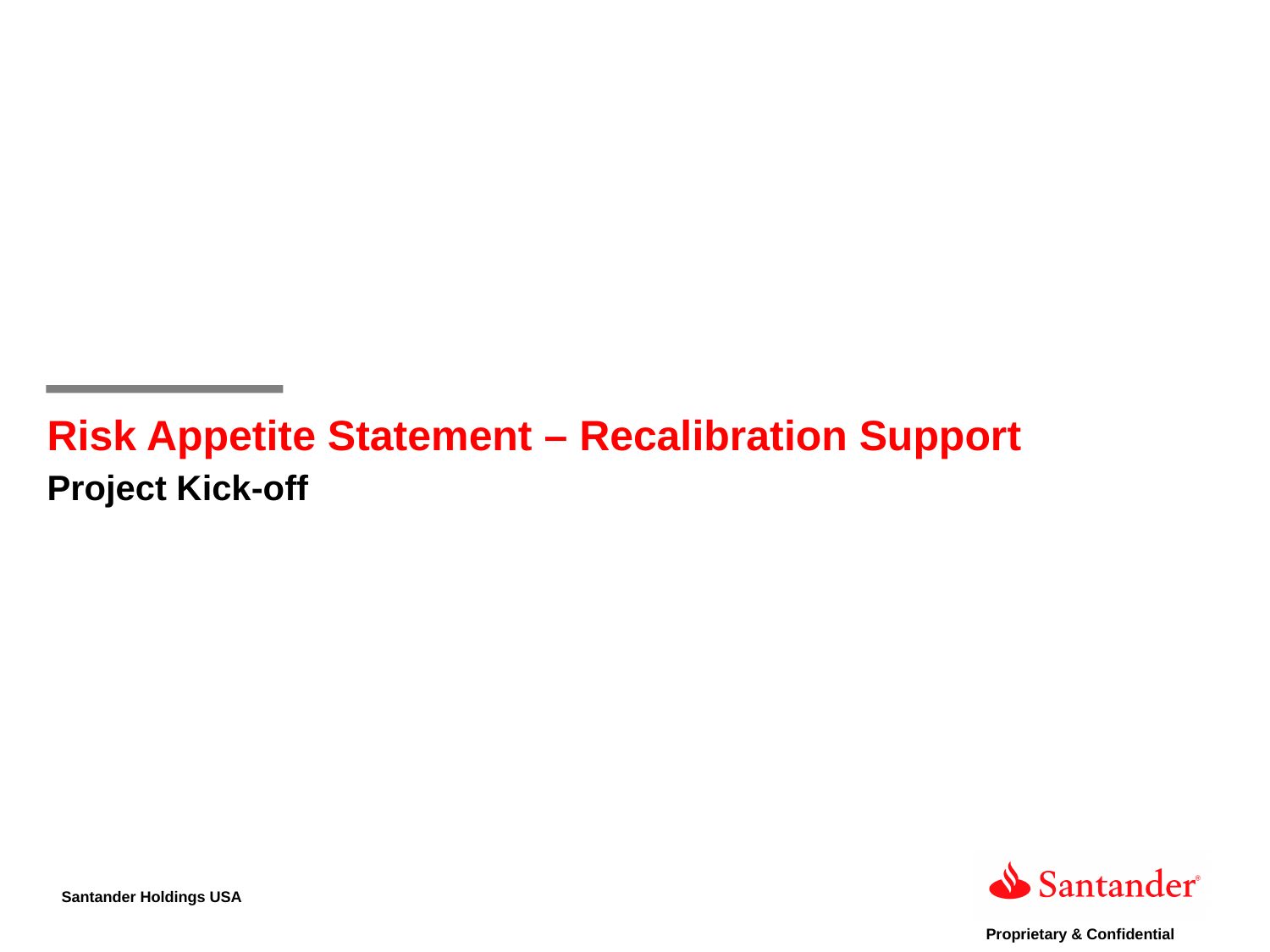

Risk Appetite Statement – Recalibration Support
Project Kick-off